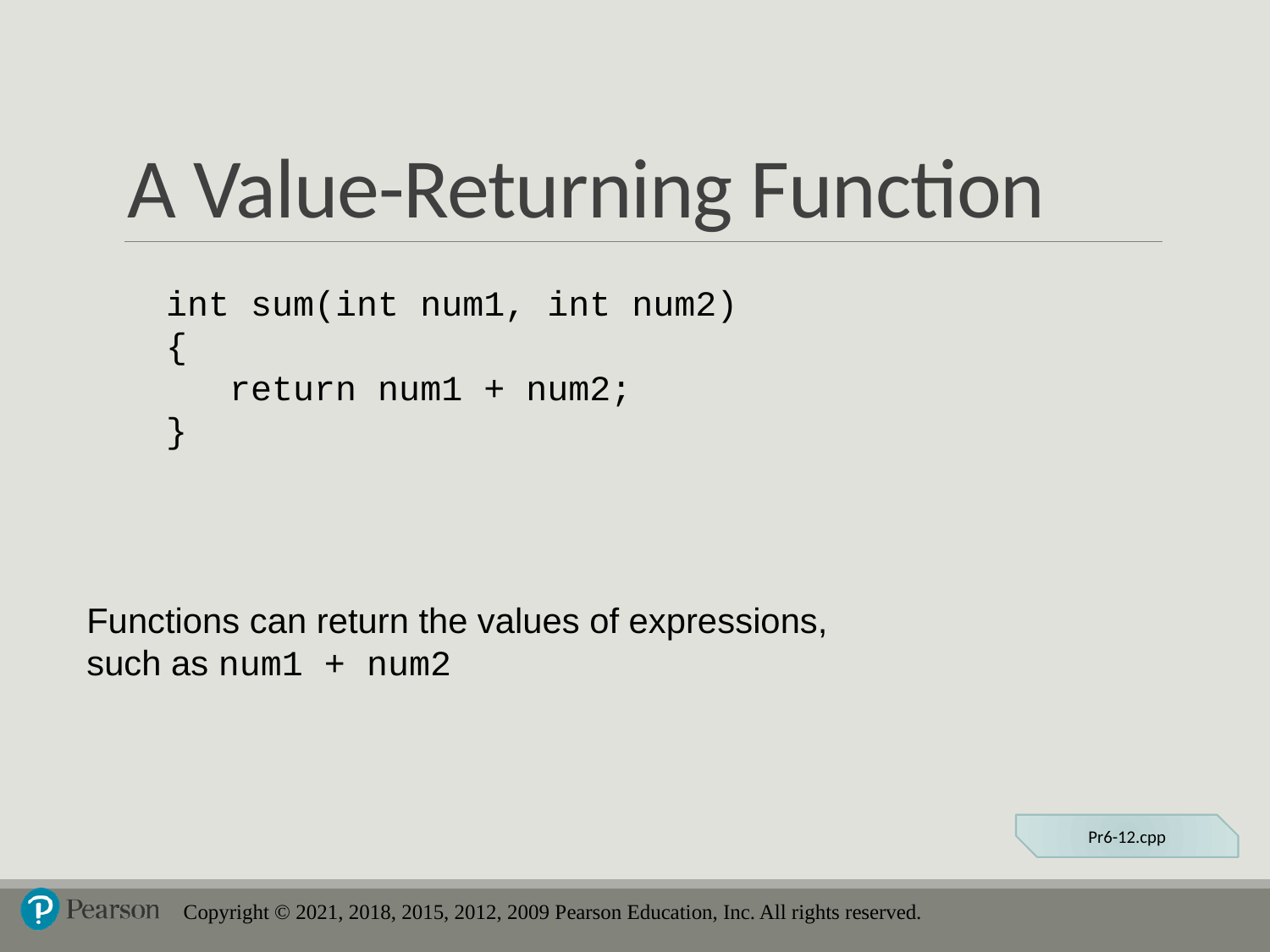

# A Value-Returning Function
	int sum(int num1, int num2)
{
   return num1 + num2;
}
Functions can return the values of expressions,
such as num1 + num2

Pr6-12.cpp